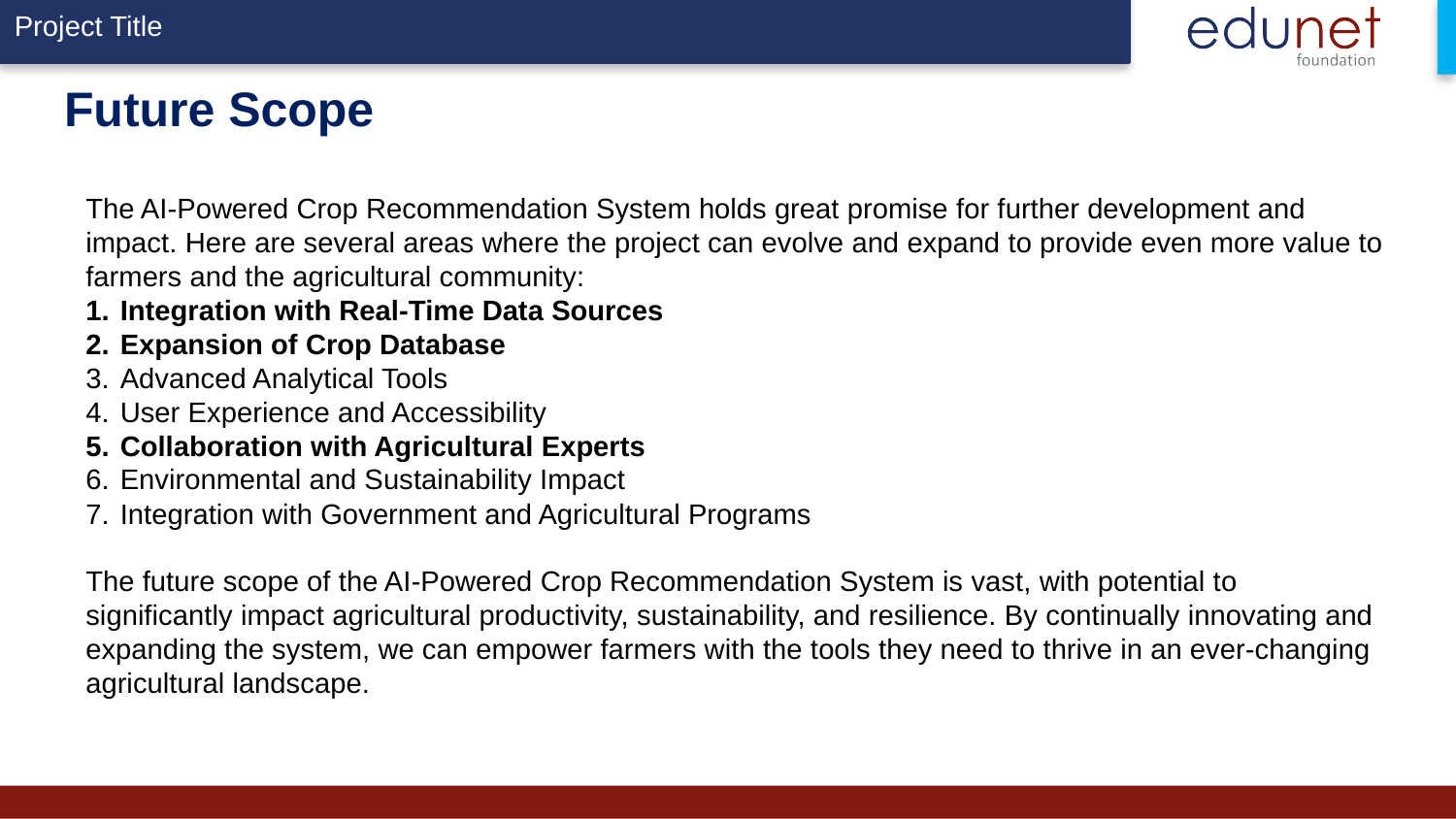

# Future Scope
The AI-Powered Crop Recommendation System holds great promise for further development and impact. Here are several areas where the project can evolve and expand to provide even more value to farmers and the agricultural community:
Integration with Real-Time Data Sources
Expansion of Crop Database
Advanced Analytical Tools
User Experience and Accessibility
Collaboration with Agricultural Experts
Environmental and Sustainability Impact
Integration with Government and Agricultural Programs

The future scope of the AI-Powered Crop Recommendation System is vast, with potential to significantly impact agricultural productivity, sustainability, and resilience. By continually innovating and expanding the system, we can empower farmers with the tools they need to thrive in an ever-changing agricultural landscape.